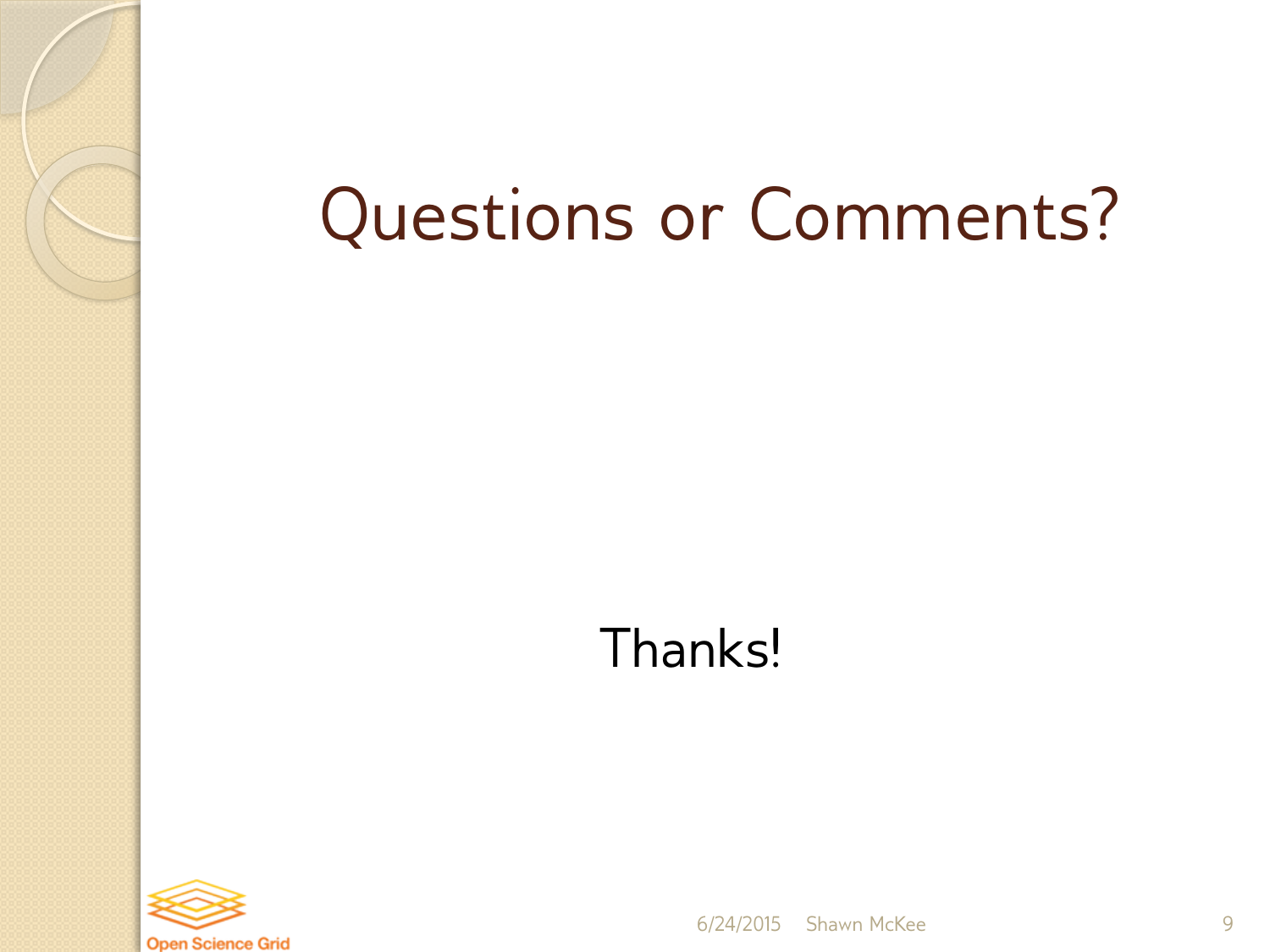

# Questions or Comments?

Thanks!
6/24/2015
Shawn McKee
9